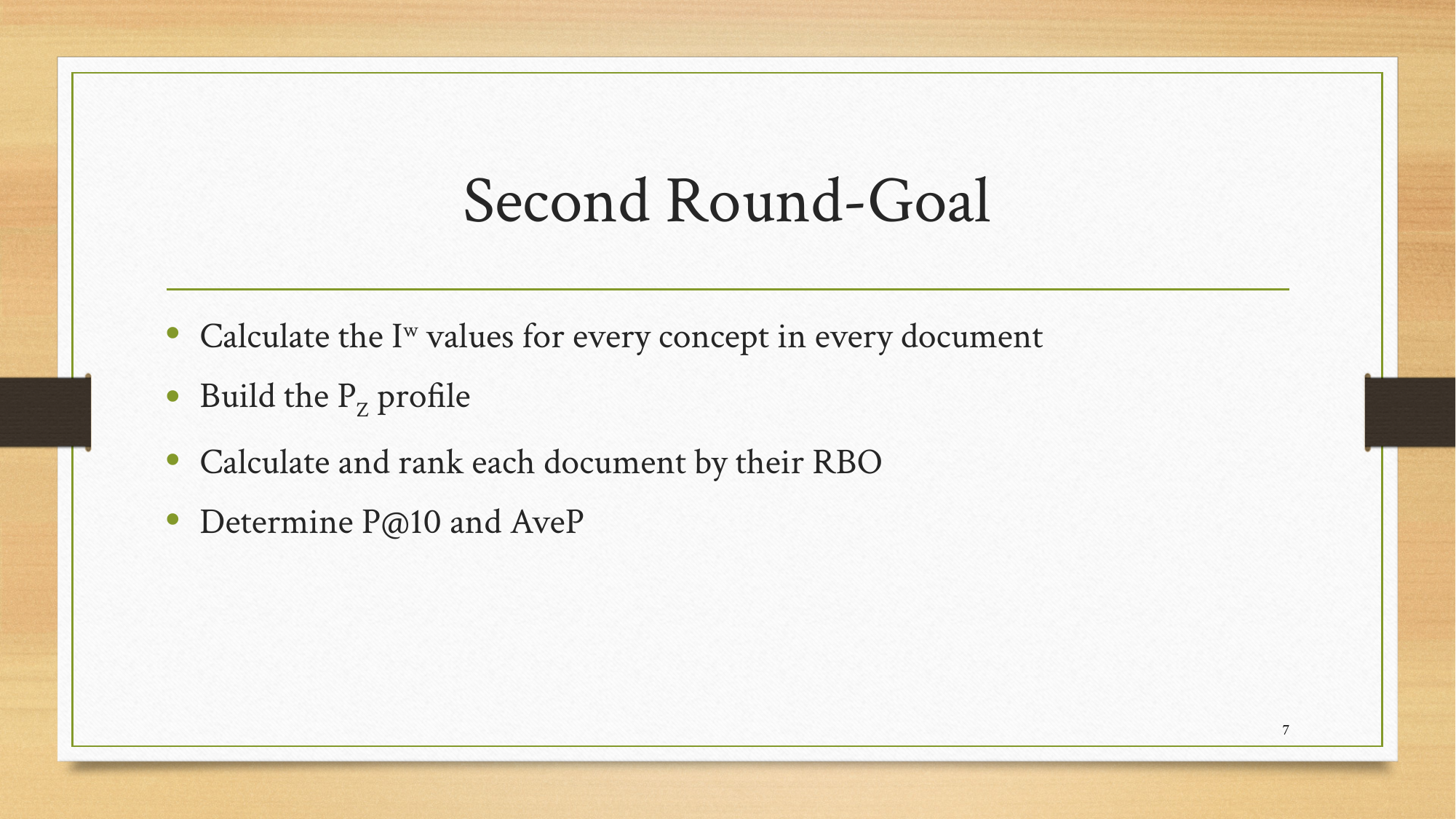

# Second Round-Goal
Calculate the Iw values for every concept in every document
Build the PZ profile
Calculate and rank each document by their RBO
Determine P@10 and AveP

7